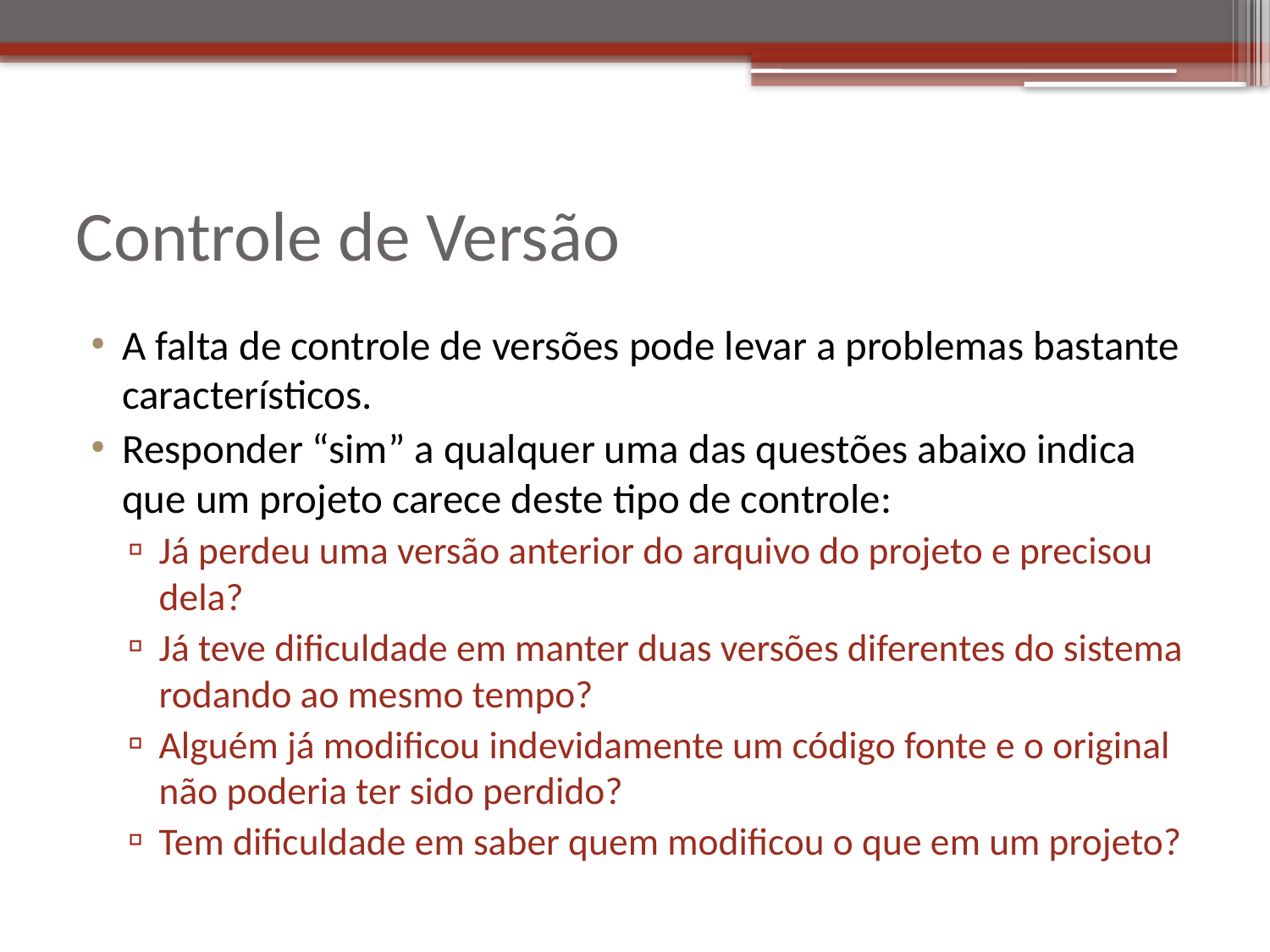

# Controle de Versão
A falta de controle de versões pode levar a problemas bastante característicos.
Responder “sim” a qualquer uma das questões abaixo indica que um projeto carece deste tipo de controle:
Já perdeu uma versão anterior do arquivo do projeto e precisou dela?
Já teve dificuldade em manter duas versões diferentes do sistema rodando ao mesmo tempo?
Alguém já modificou indevidamente um código fonte e o original não poderia ter sido perdido?
Tem dificuldade em saber quem modificou o que em um projeto?